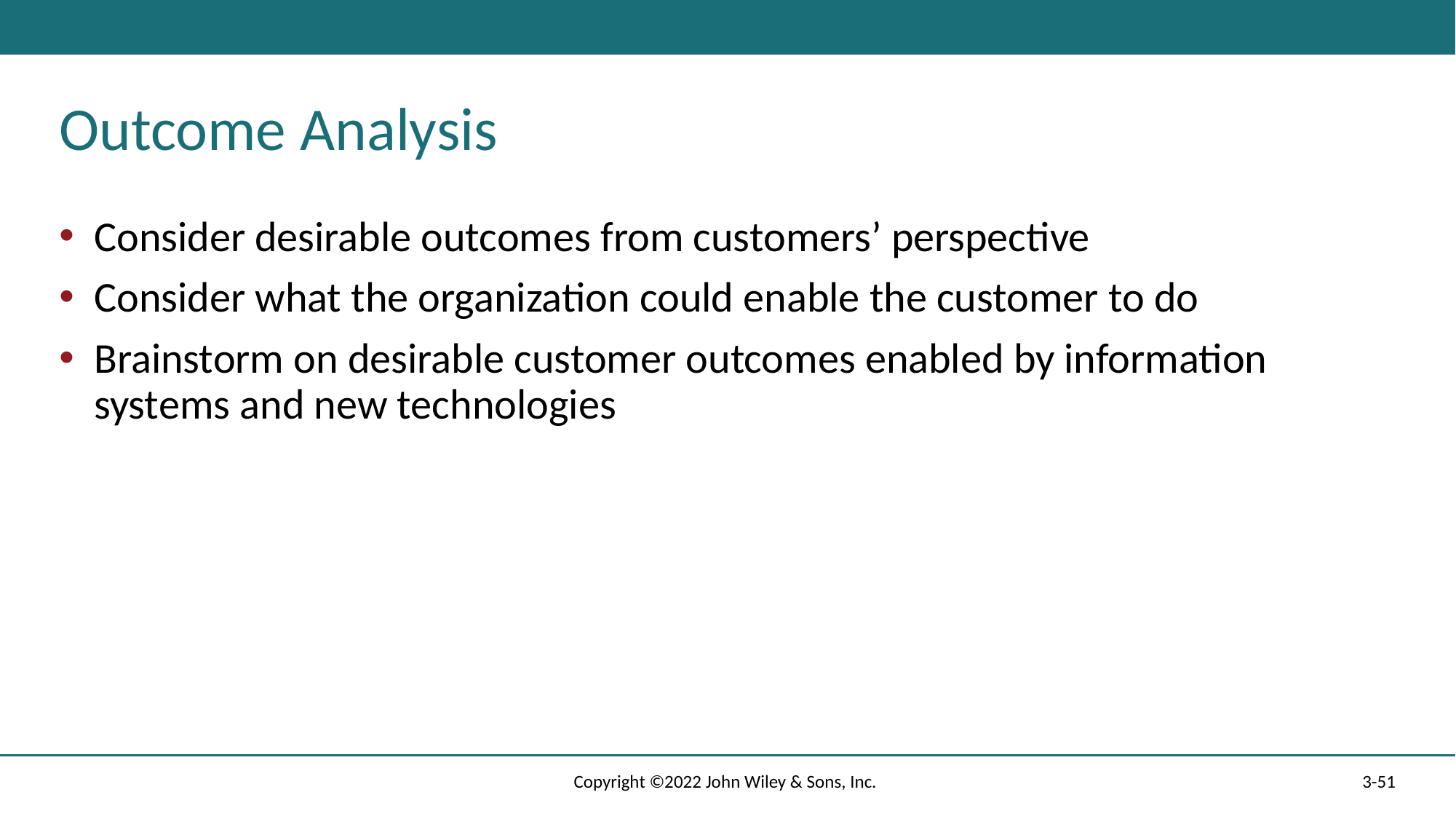

# Outcome Analysis
Consider desirable outcomes from customers’ perspective
Consider what the organization could enable the customer to do
Brainstorm on desirable customer outcomes enabled by information systems and new technologies
Copyright ©2022 John Wiley & Sons, Inc.
3-51